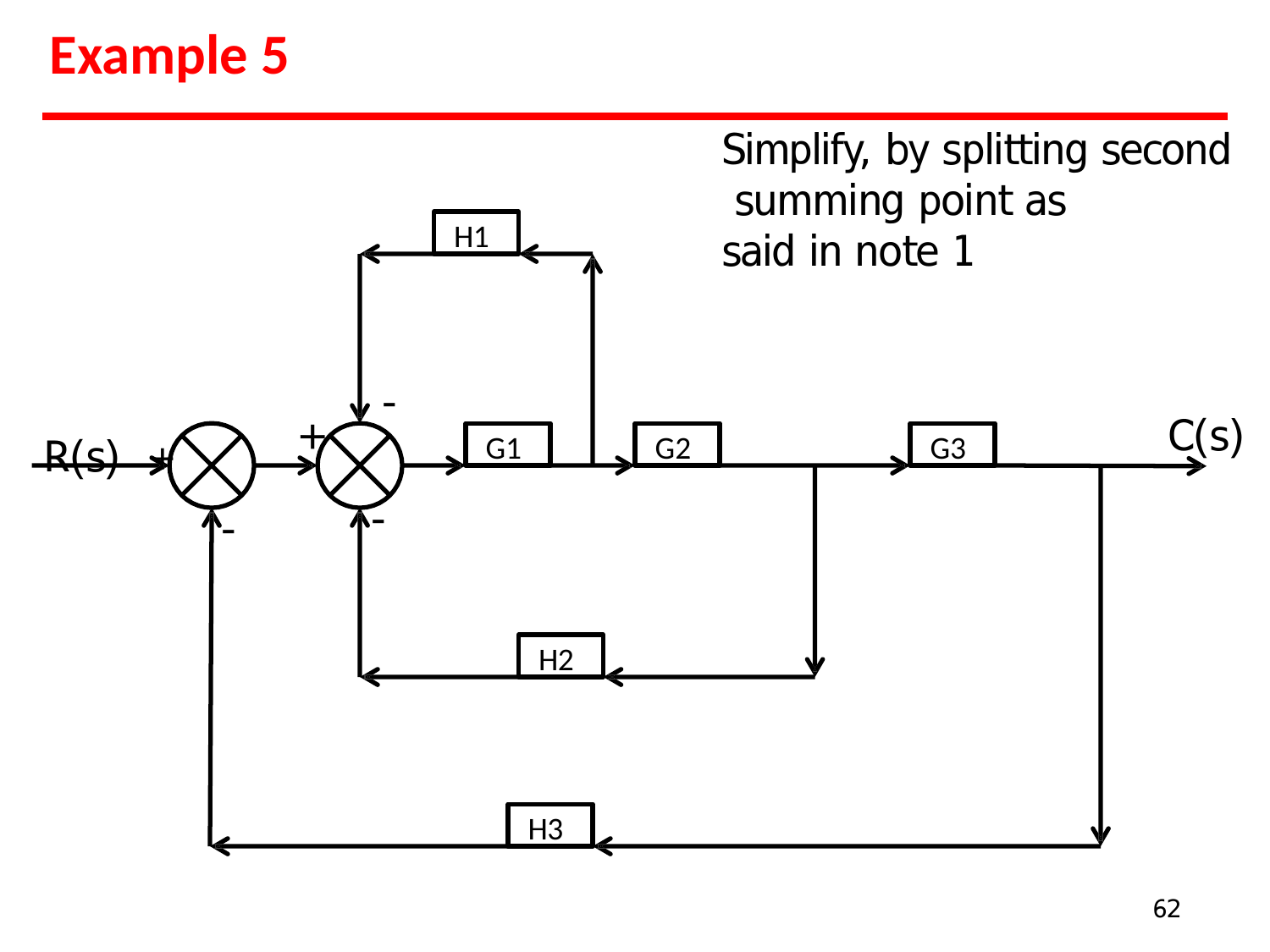

# Example 5

Simplify, by splitting second  summing point as
said in note 1
H1

-
R(s)	+
+
C(s)

G1
G2
G3

-
-

H2

H3

62